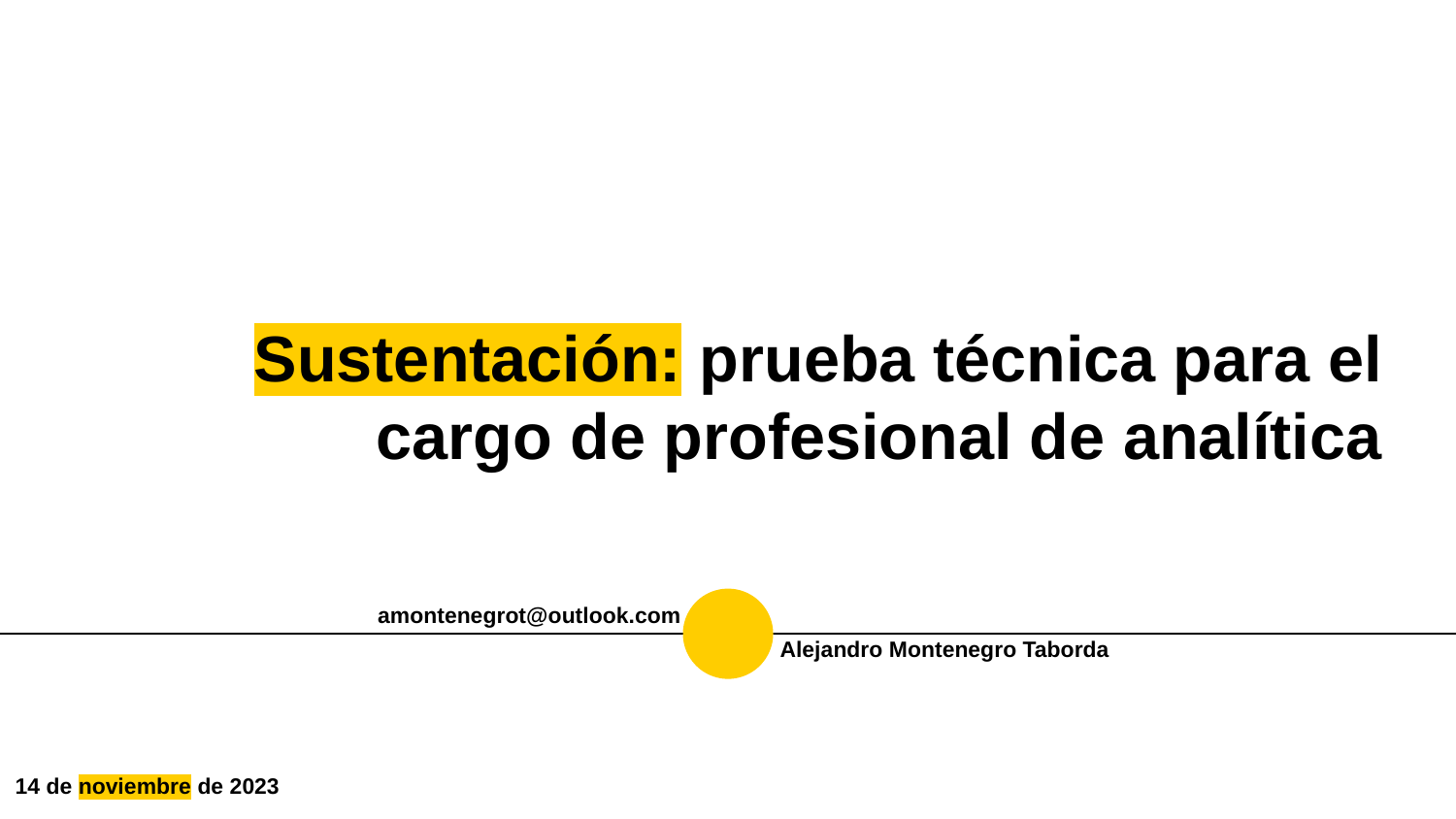

# Sustentación: prueba técnica para el cargo de profesional de analítica

amontenegrot@outlook.com
Alejandro Montenegro Taborda

14 de noviembre de 2023